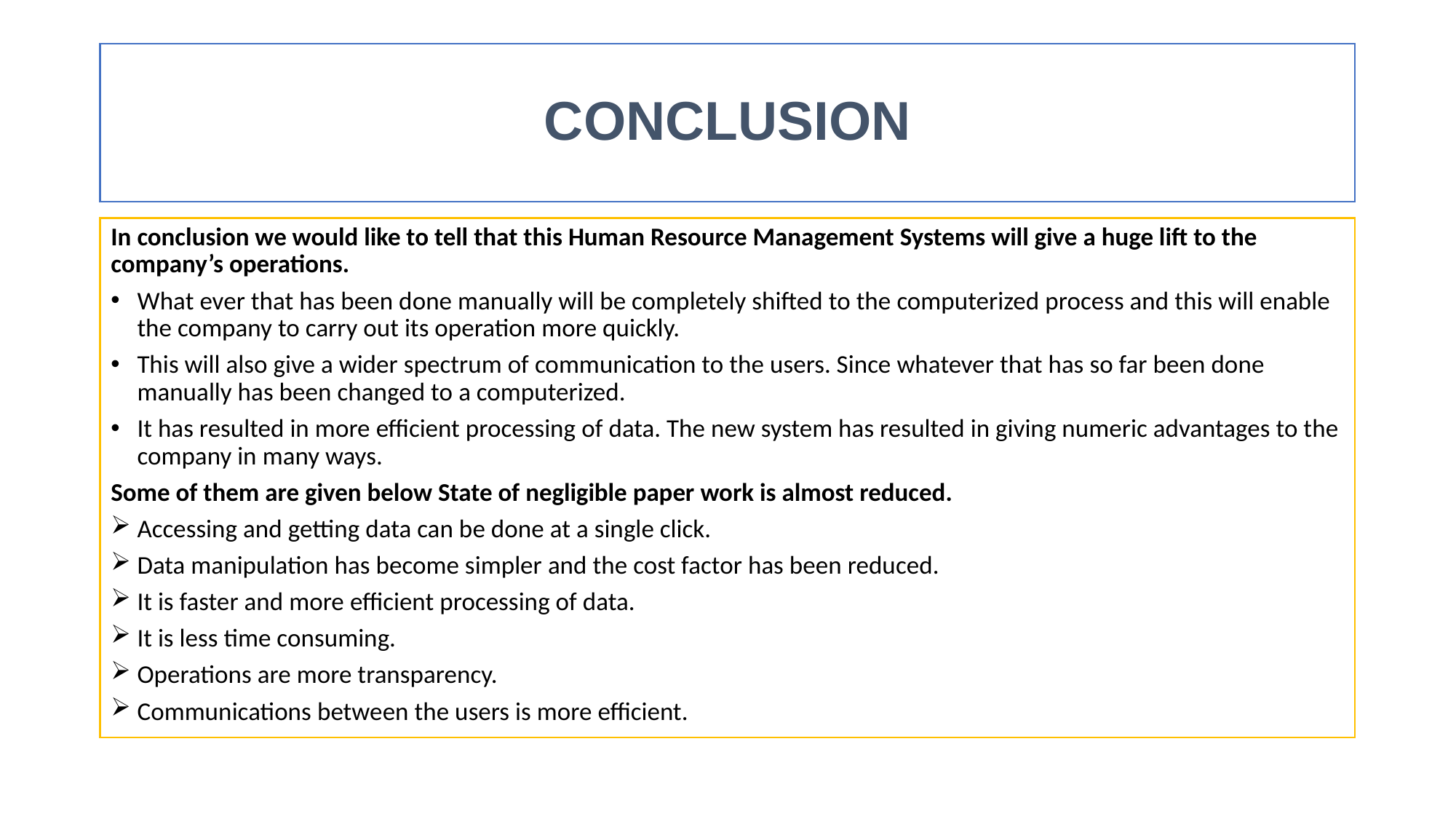

# CONCLUSION
In conclusion we would like to tell that this Human Resource Management Systems will give a huge lift to the company’s operations.
What ever that has been done manually will be completely shifted to the computerized process and this will enable the company to carry out its operation more quickly.
This will also give a wider spectrum of communication to the users. Since whatever that has so far been done manually has been changed to a computerized.
It has resulted in more efficient processing of data. The new system has resulted in giving numeric advantages to the company in many ways.
Some of them are given below State of negligible paper work is almost reduced.
Accessing and getting data can be done at a single click.
Data manipulation has become simpler and the cost factor has been reduced.
It is faster and more efficient processing of data.
It is less time consuming.
Operations are more transparency.
Communications between the users is more efficient.